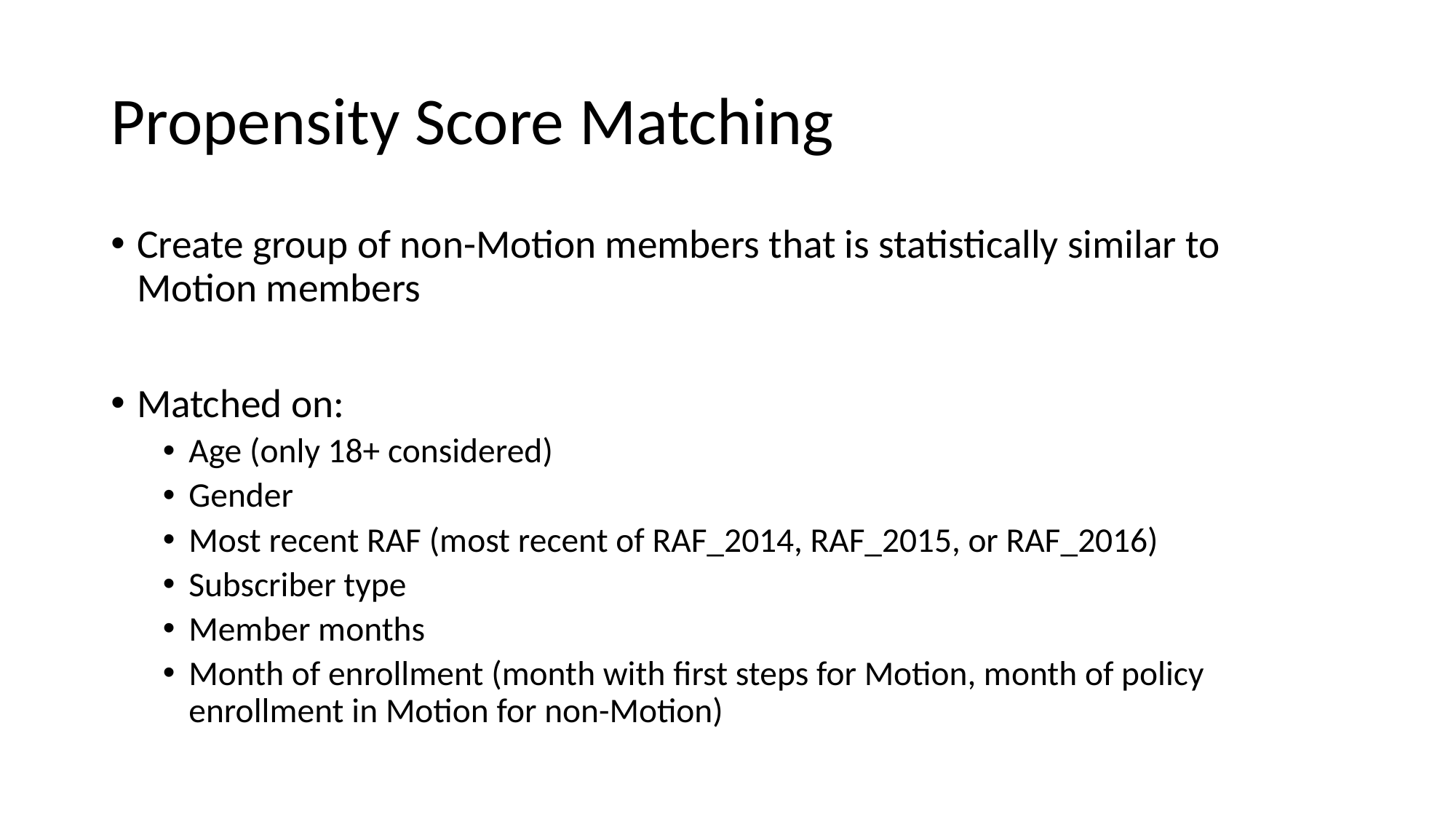

# Propensity Score Matching
Create group of non-Motion members that is statistically similar to Motion members

Matched on:
Age (only 18+ considered)
Gender
Most recent RAF (most recent of RAF_2014, RAF_2015, or RAF_2016)
Subscriber type
Member months
Month of enrollment (month with first steps for Motion, month of policy enrollment in Motion for non-Motion)